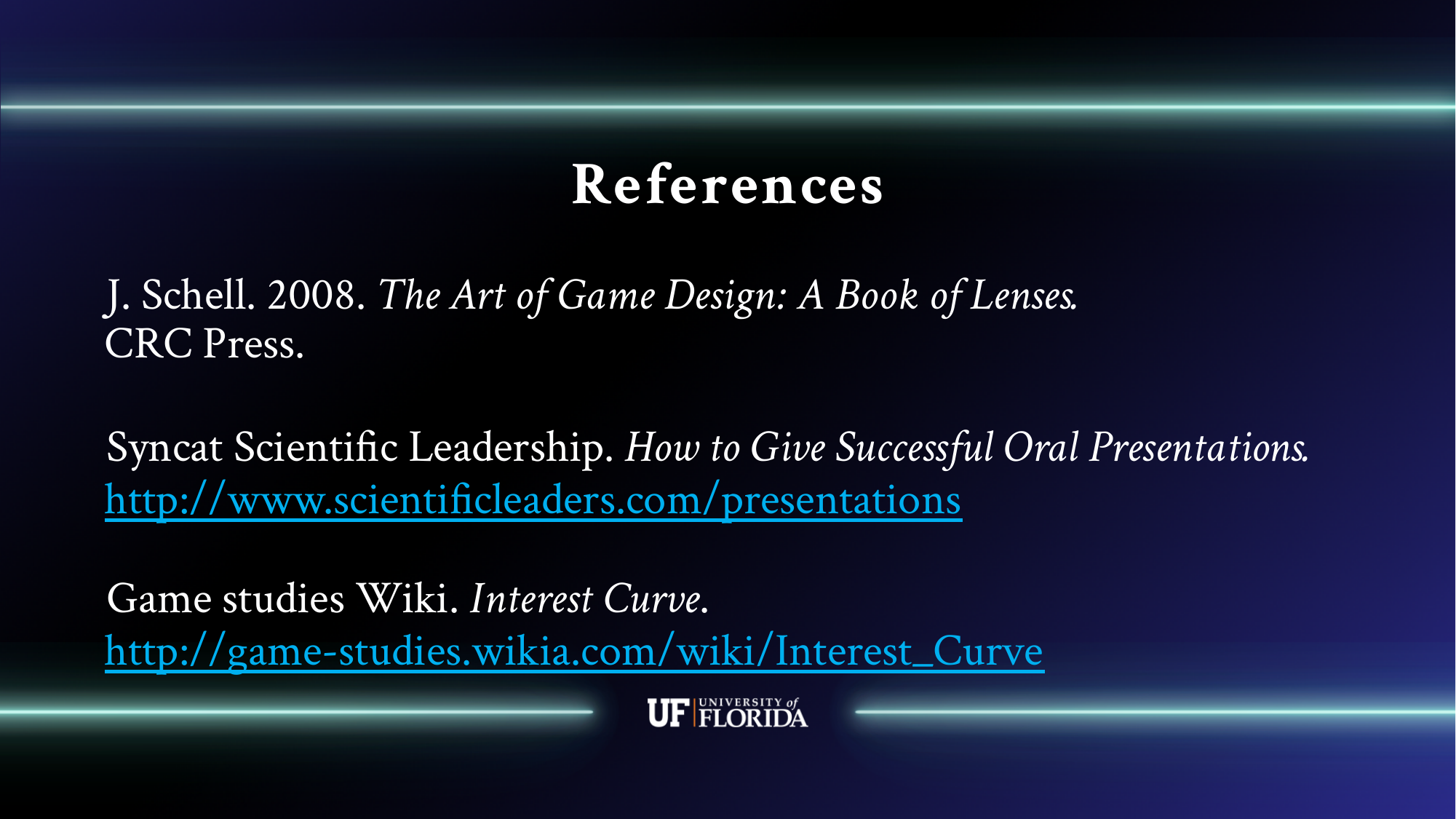

# References
J. Schell. 2008. The Art of Game Design: A Book of Lenses.
CRC Press.

Syncat Scientific Leadership. How to Give Successful Oral Presentations. http://www.scientificleaders.com/presentations

Game studies Wiki. Interest Curve.
http://game-studies.wikia.com/wiki/Interest_Curve